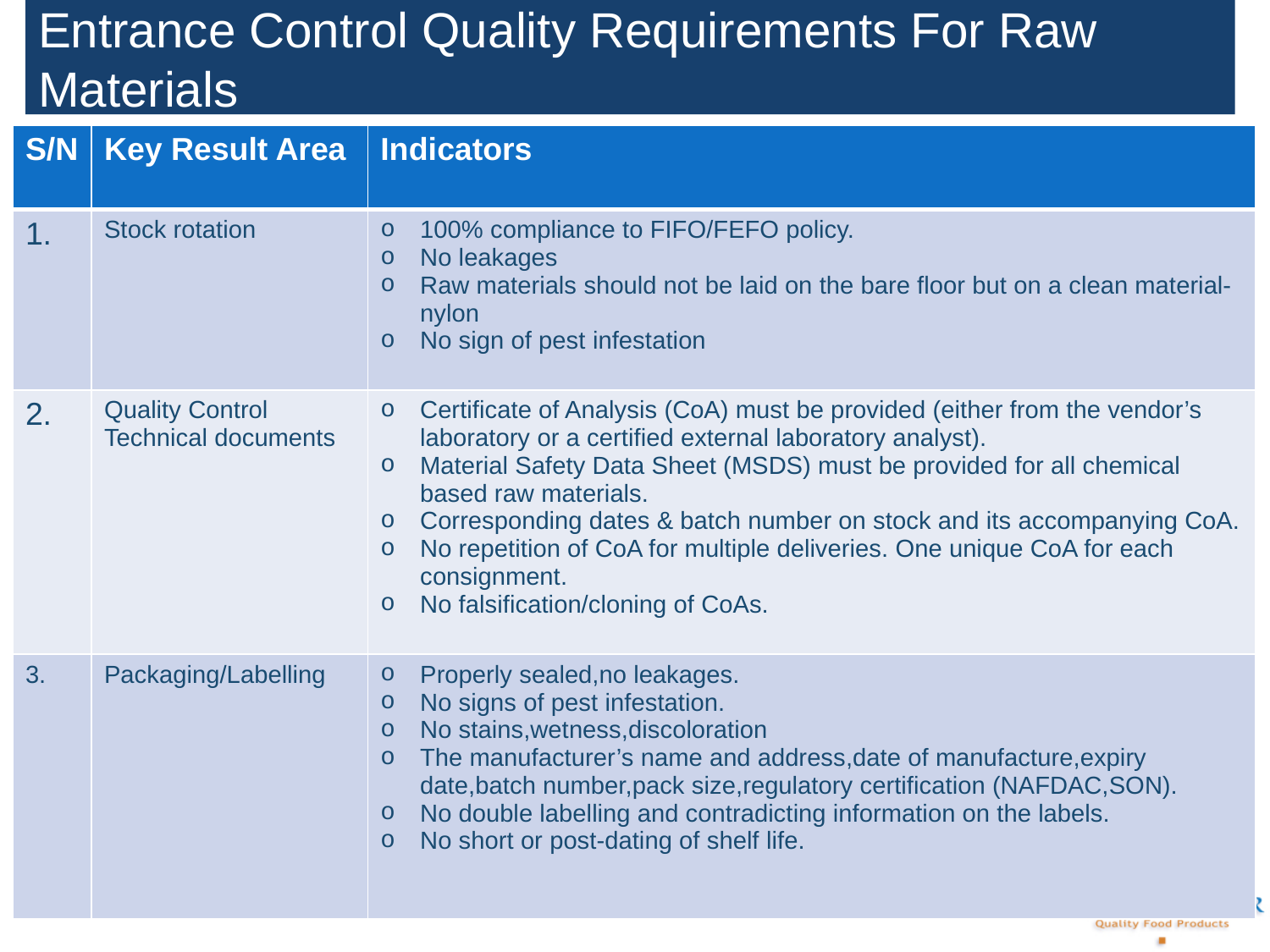

# Entrance Control Quality Requirements For Raw Materials

| S/N | Key Result Area | Indicators |
| --- | --- | --- |
| 1. | Stock rotation | 100% compliance to FIFO/FEFO policy. No leakages Raw materials should not be laid on the bare floor but on a clean material- nylon No sign of pest infestation |
| 2. | Quality Control Technical documents | Certificate of Analysis (CoA) must be provided (either from the vendor’s laboratory or a certified external laboratory analyst). Material Safety Data Sheet (MSDS) must be provided for all chemical based raw materials. Corresponding dates & batch number on stock and its accompanying CoA. No repetition of CoA for multiple deliveries. One unique CoA for each consignment. No falsification/cloning of CoAs. |
| 3. | Packaging/Labelling | Properly sealed,no leakages. No signs of pest infestation. No stains,wetness,discoloration The manufacturer’s name and address,date of manufacture,expiry date,batch number,pack size,regulatory certification (NAFDAC,SON). No double labelling and contradicting information on the labels. No short or post-dating of shelf life. |